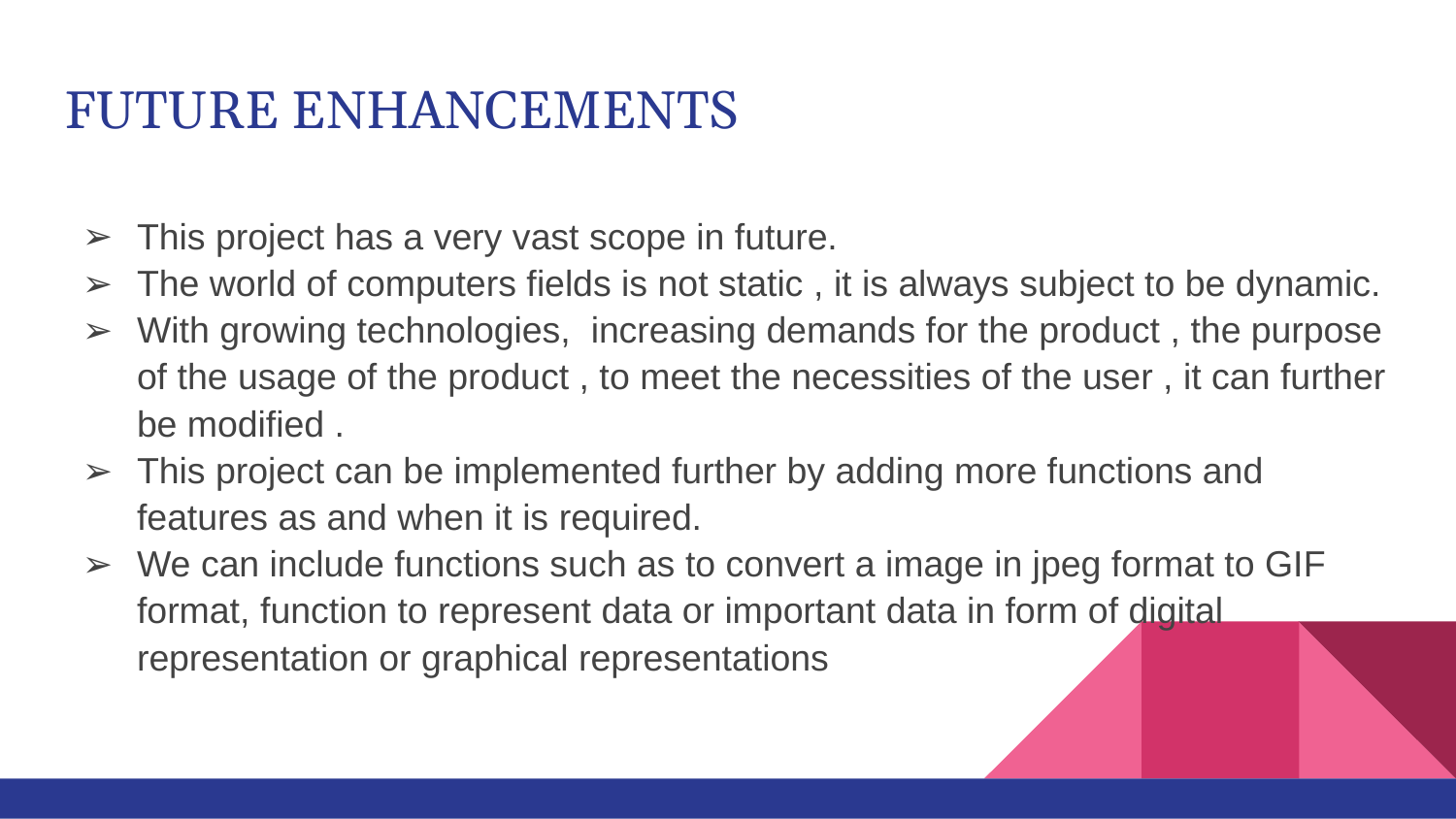

# FUTURE ENHANCEMENTS
This project has a very vast scope in future.
The world of computers fields is not static , it is always subject to be dynamic.
With growing technologies,  increasing demands for the product , the purpose of the usage of the product , to meet the necessities of the user , it can further be modified .
This project can be implemented further by adding more functions and features as and when it is required.
We can include functions such as to convert a image in jpeg format to GIF format, function to represent data or important data in form of digital representation or graphical representations